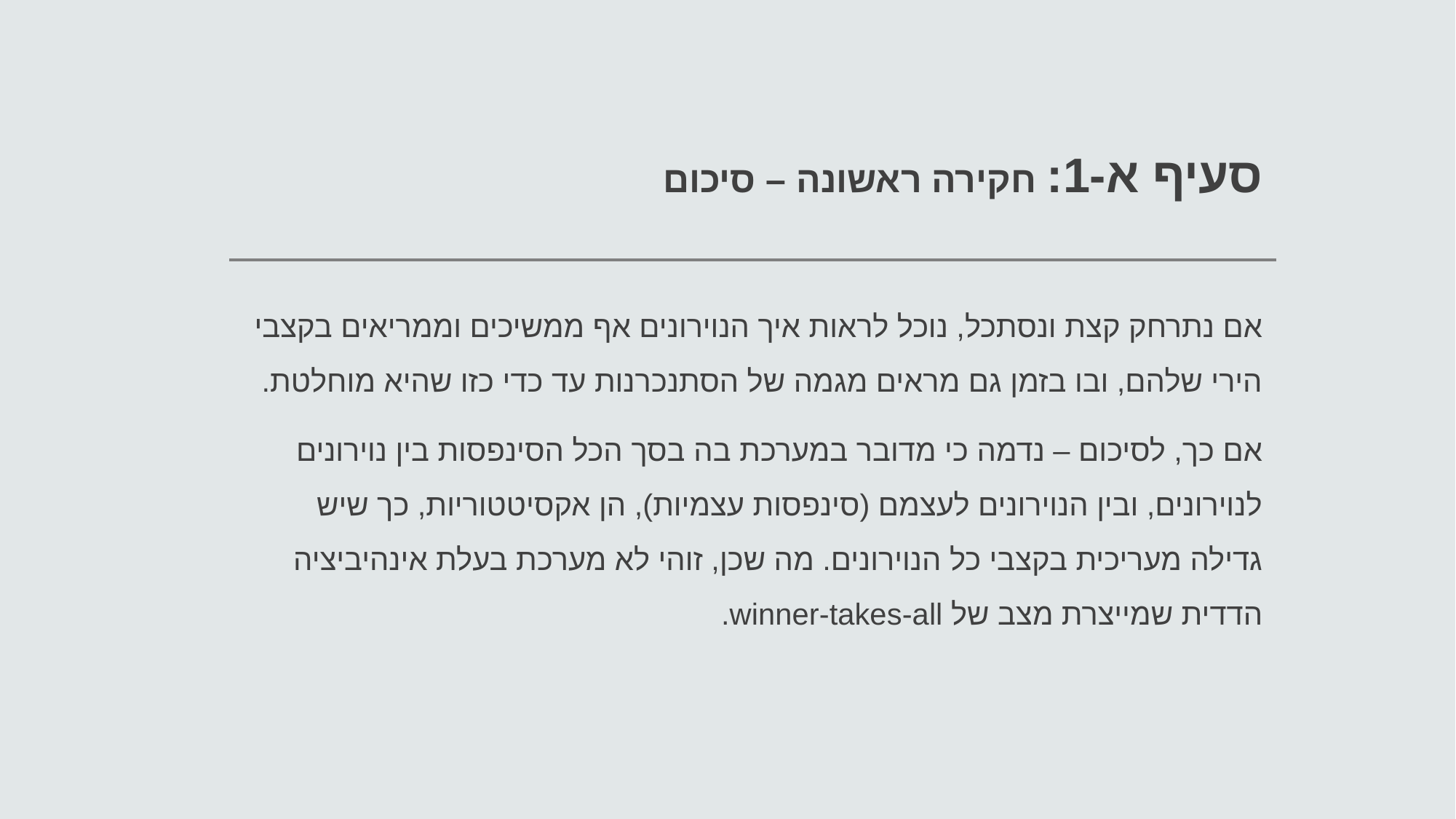

# סעיף א-1: חקירה ראשונה – סיכום
אם נתרחק קצת ונסתכל, נוכל לראות איך הנוירונים אף ממשיכים וממריאים בקצבי הירי שלהם, ובו בזמן גם מראים מגמה של הסתנכרנות עד כדי כזו שהיא מוחלטת.
אם כך, לסיכום – נדמה כי מדובר במערכת בה בסך הכל הסינפסות בין נוירונים לנוירונים, ובין הנוירונים לעצמם (סינפסות עצמיות), הן אקסיטטוריות, כך שיש גדילה מעריכית בקצבי כל הנוירונים. מה שכן, זוהי לא מערכת בעלת אינהיביציה הדדית שמייצרת מצב של winner-takes-all.